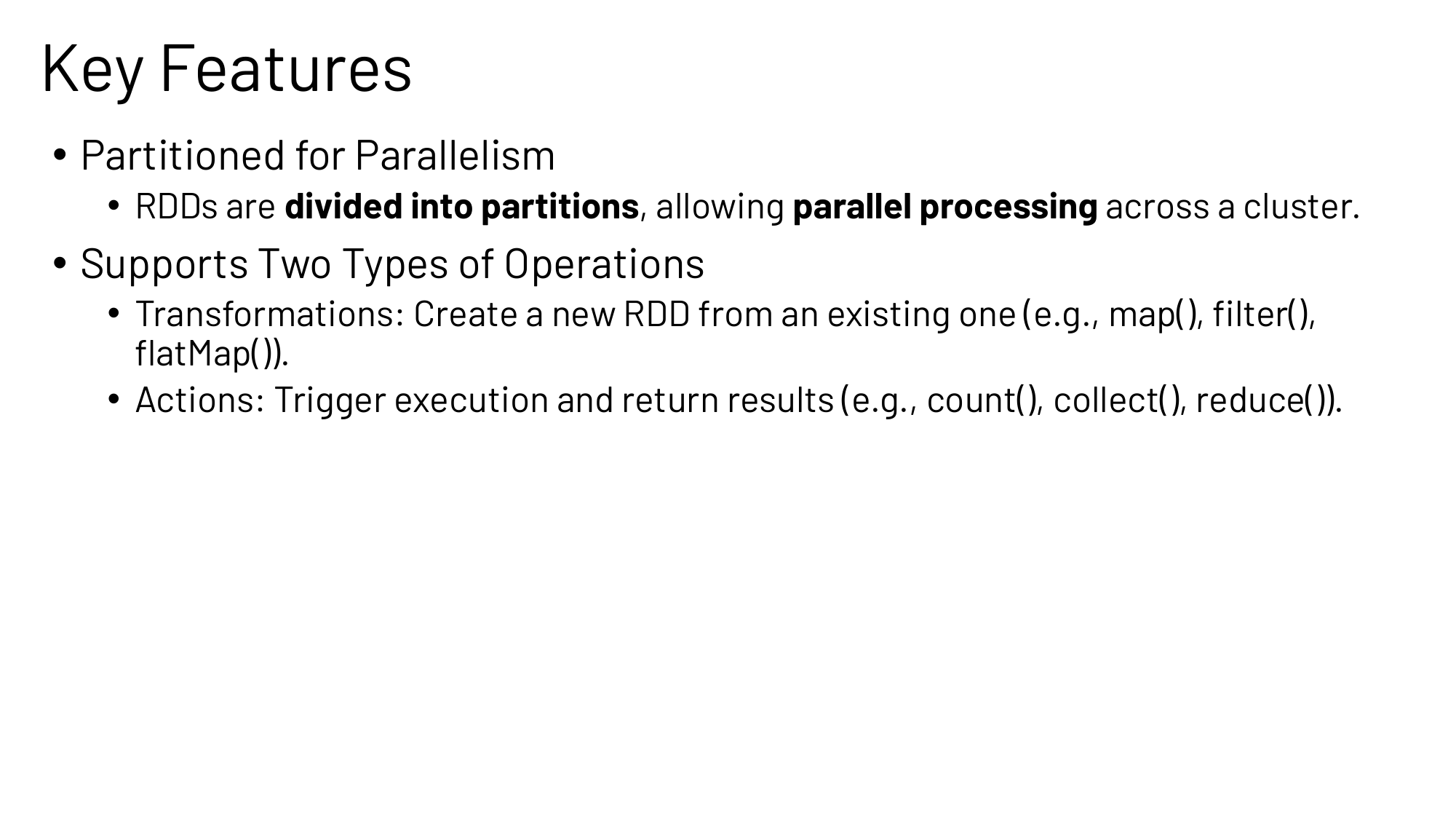

# Key Features
Partitioned for Parallelism
RDDs are divided into partitions, allowing parallel processing across a cluster.
Supports Two Types of Operations
Transformations: Create a new RDD from an existing one (e.g., map(), filter(), flatMap()).
Actions: Trigger execution and return results (e.g., count(), collect(), reduce()).